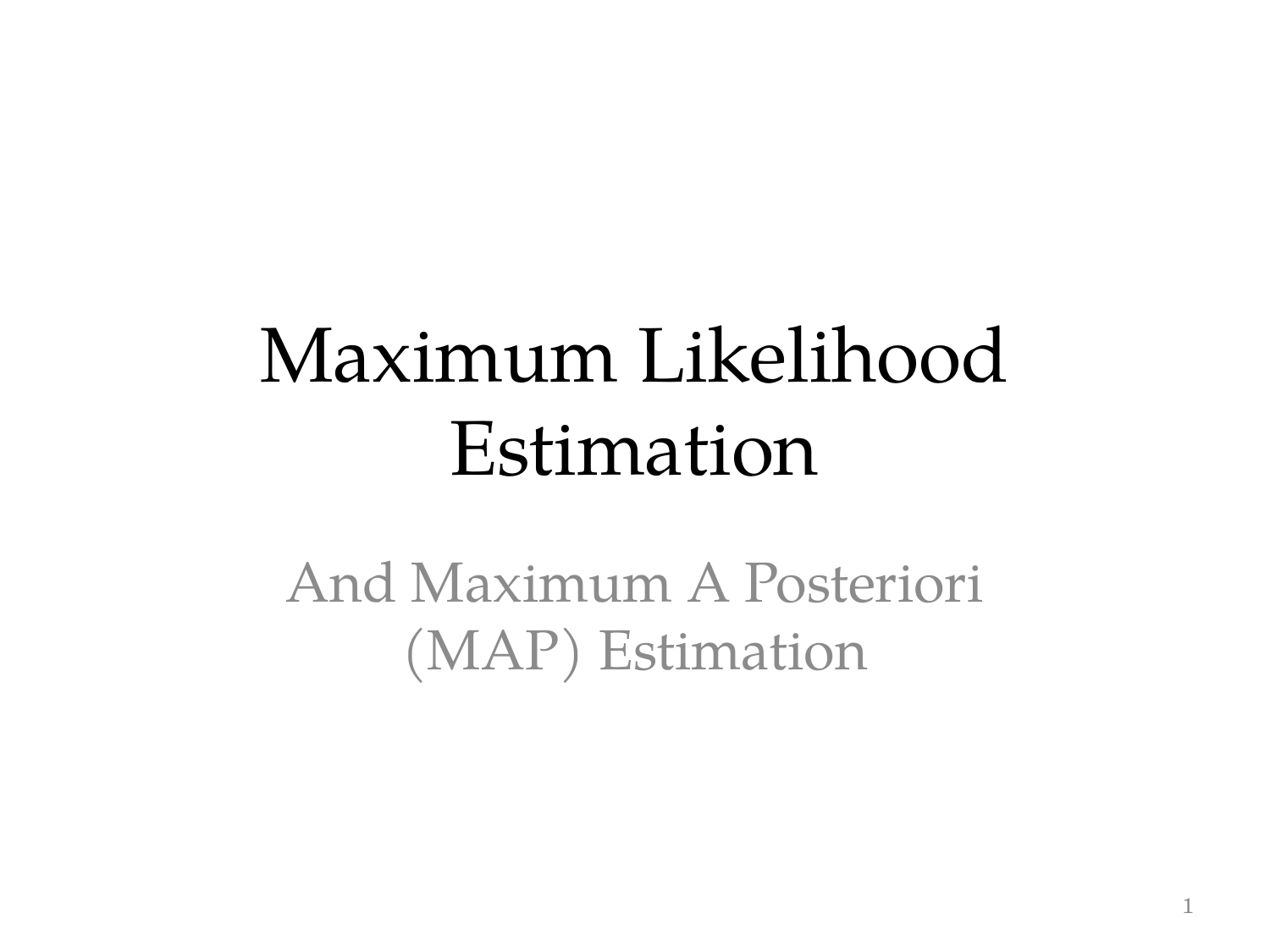

Maximum Likelihood Estimation
And Maximum A Posteriori (MAP) Estimation
1